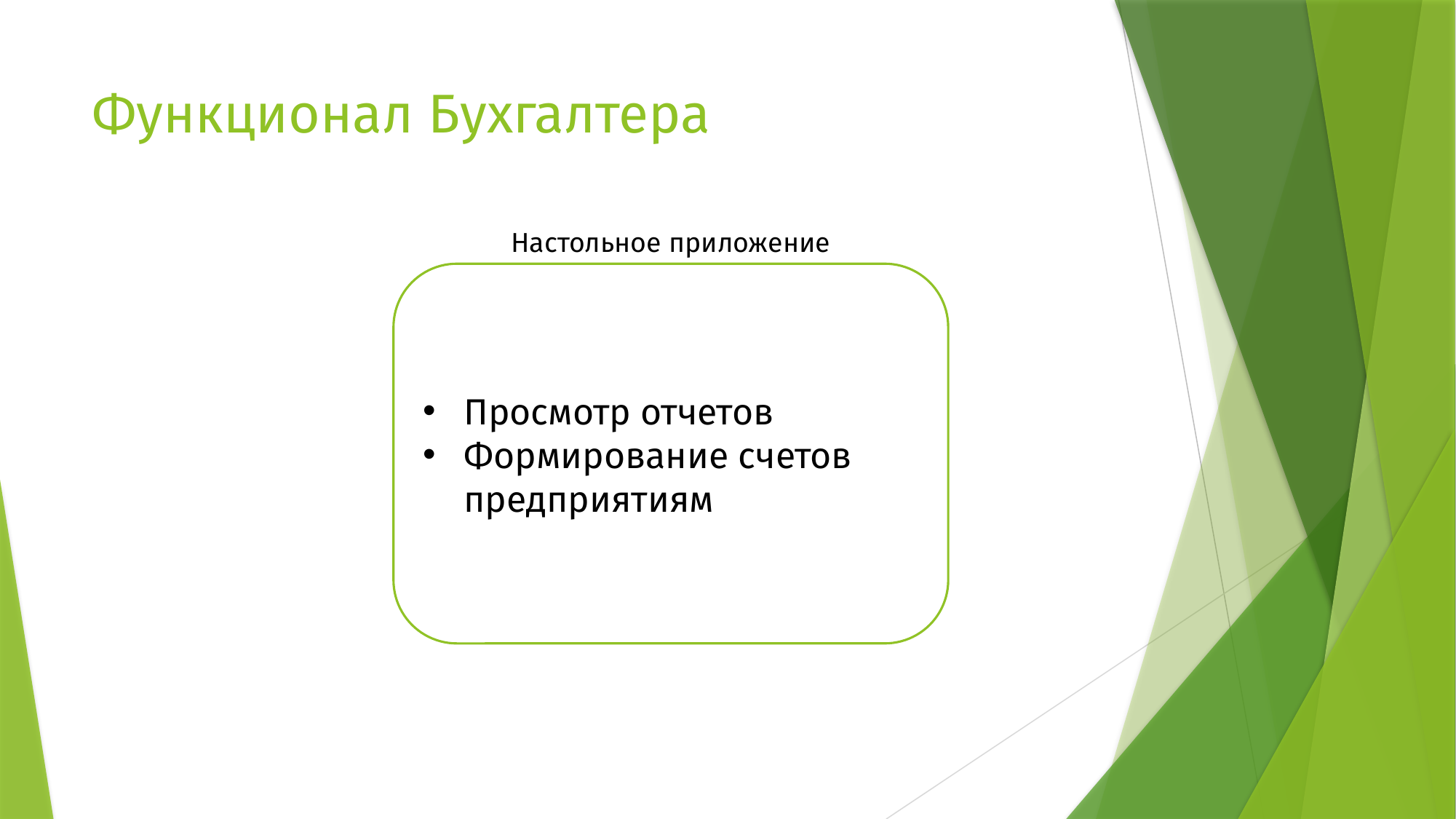

# Функционал Бухгалтера
Настольное приложение
Просмотр отчетов
Формирование счетов предприятиям